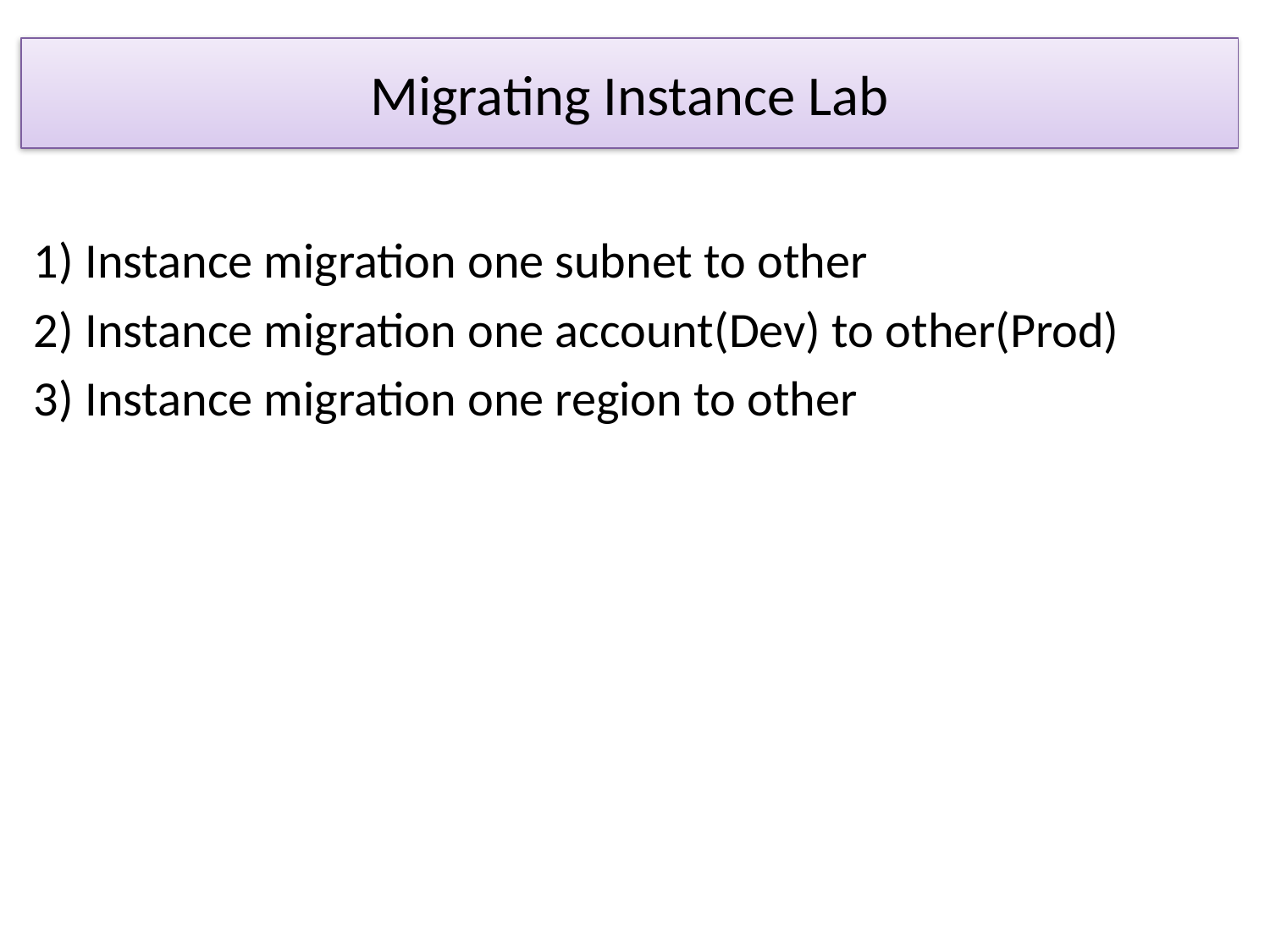

# Migrating Instance Lab
1) Instance migration one subnet to other
2) Instance migration one account(Dev) to other(Prod)
3) Instance migration one region to other